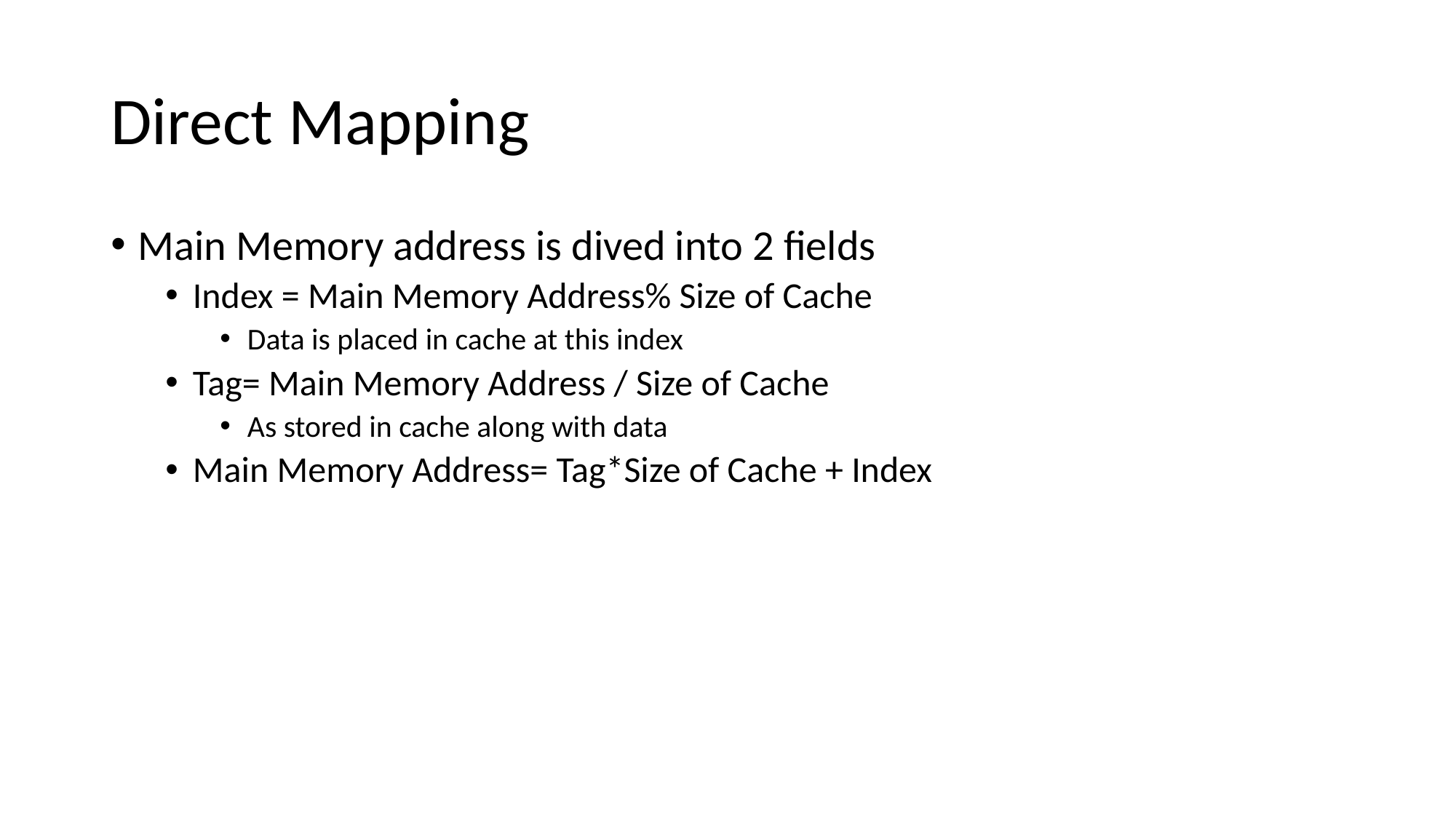

# Direct Mapping
Main Memory address is dived into 2 fields
Index = Main Memory Address% Size of Cache
Data is placed in cache at this index
Tag= Main Memory Address / Size of Cache
As stored in cache along with data
Main Memory Address= Tag*Size of Cache + Index